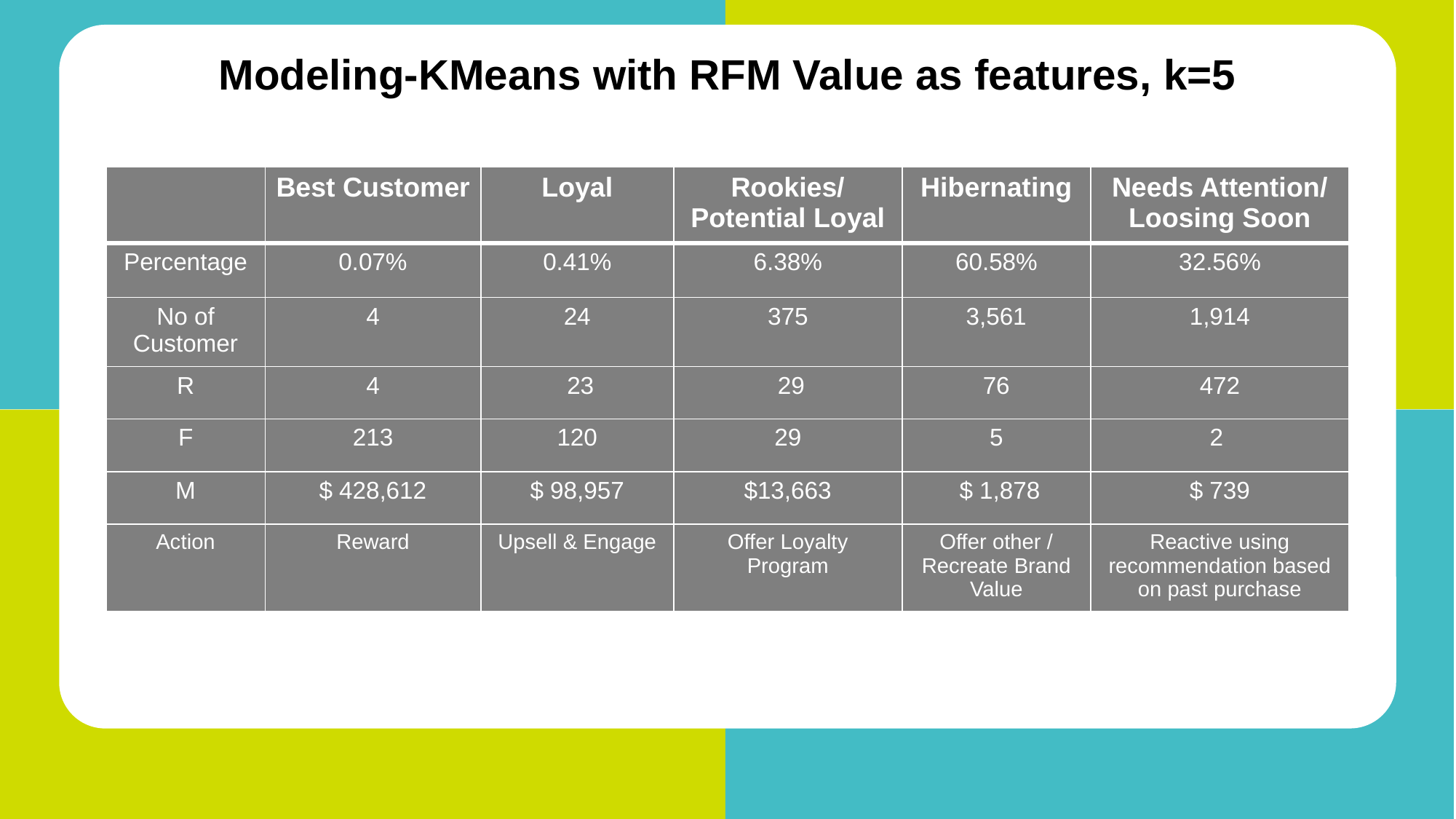

Modeling-KMeans with RFM Value as features, k=5
|  | Best Customer | Loyal | Rookies/ Potential Loyal | Hibernating | Needs Attention/ Loosing Soon |
| --- | --- | --- | --- | --- | --- |
| Percentage | 0.07% | 0.41% | 6.38% | 60.58% | 32.56% |
| No of Customer | 4 | 24 | 375 | 3,561 | 1,914 |
| R | 4 | 23 | 29 | 76 | 472 |
| F | 213 | 120 | 29 | 5 | 2 |
| M | $ 428,612 | $ 98,957 | $13,663 | $ 1,878 | $ 739 |
| Action | Reward | Upsell & Engage | Offer Loyalty Program | Offer other / Recreate Brand Value | Reactive using recommendation based on past purchase |